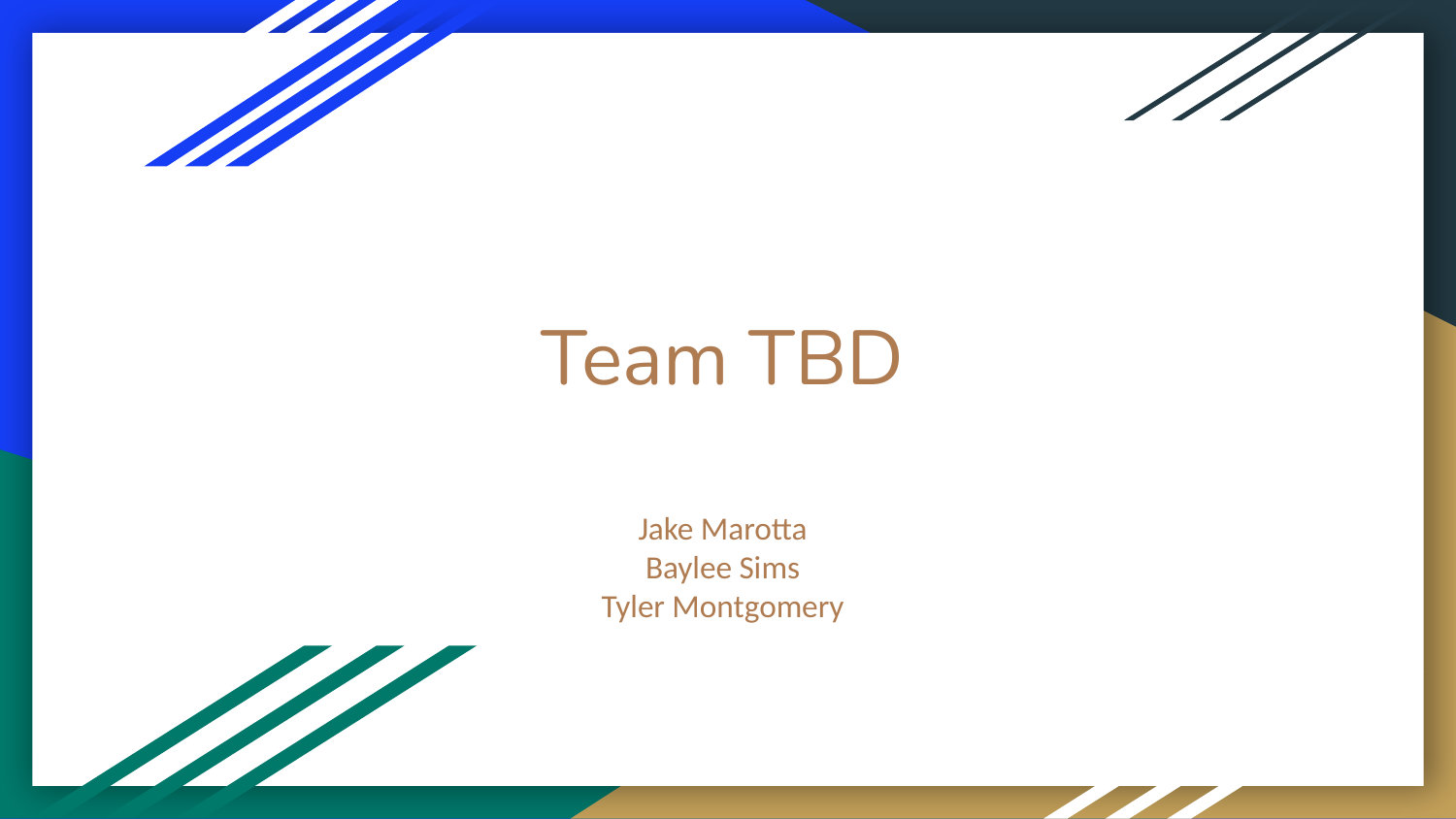

# Team TBD
Jake Marotta
Baylee Sims
Tyler Montgomery